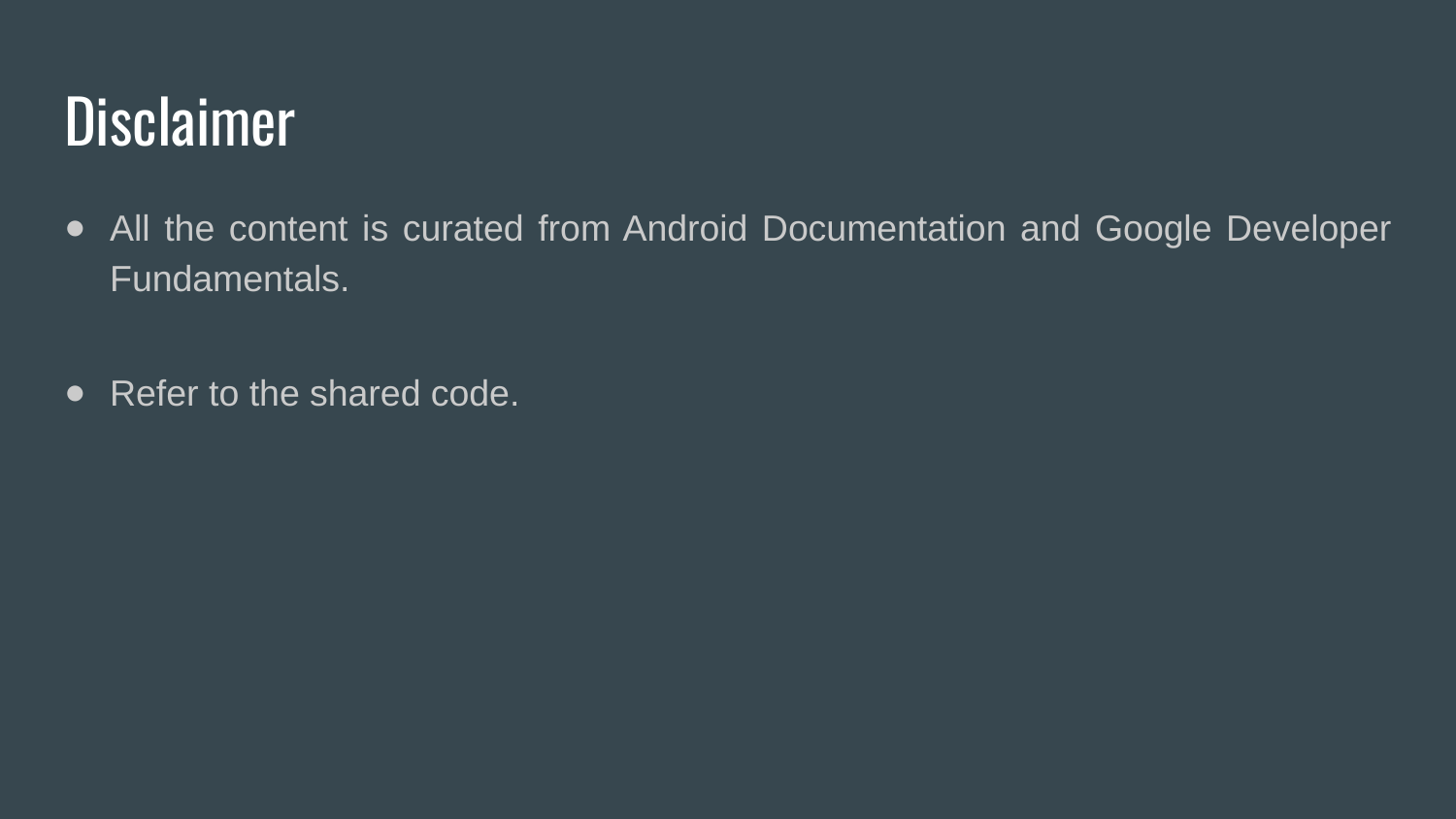

# Disclaimer
All the content is curated from Android Documentation and Google Developer Fundamentals.
Refer to the shared code.